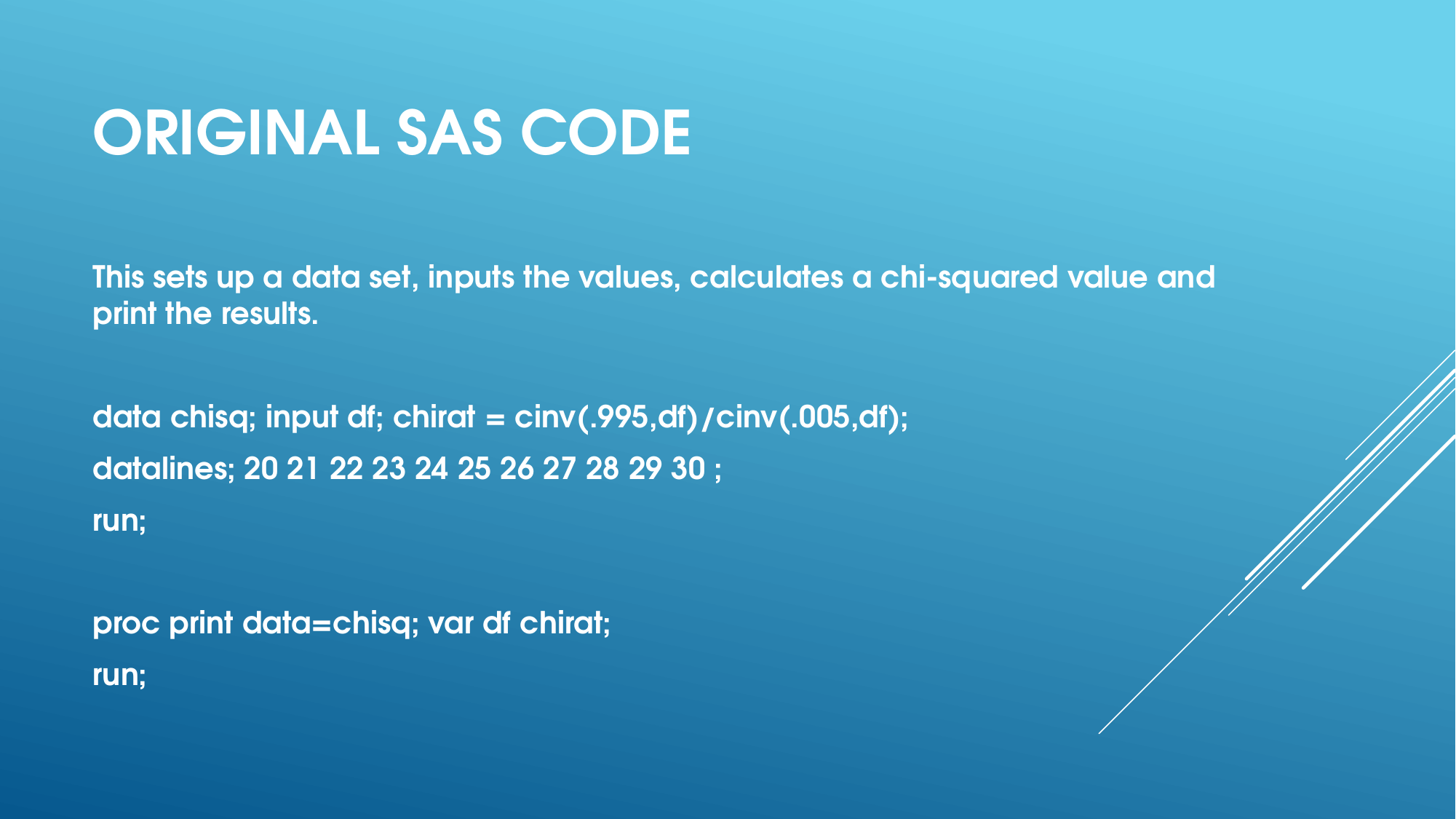

# Original sas code
This sets up a data set, inputs the values, calculates a chi-squared value and print the results.

data chisq; input df; chirat = cinv(.995,df)/cinv(.005,df);
datalines; 20 21 22 23 24 25 26 27 28 29 30 ;
run;

proc print data=chisq; var df chirat;
run;